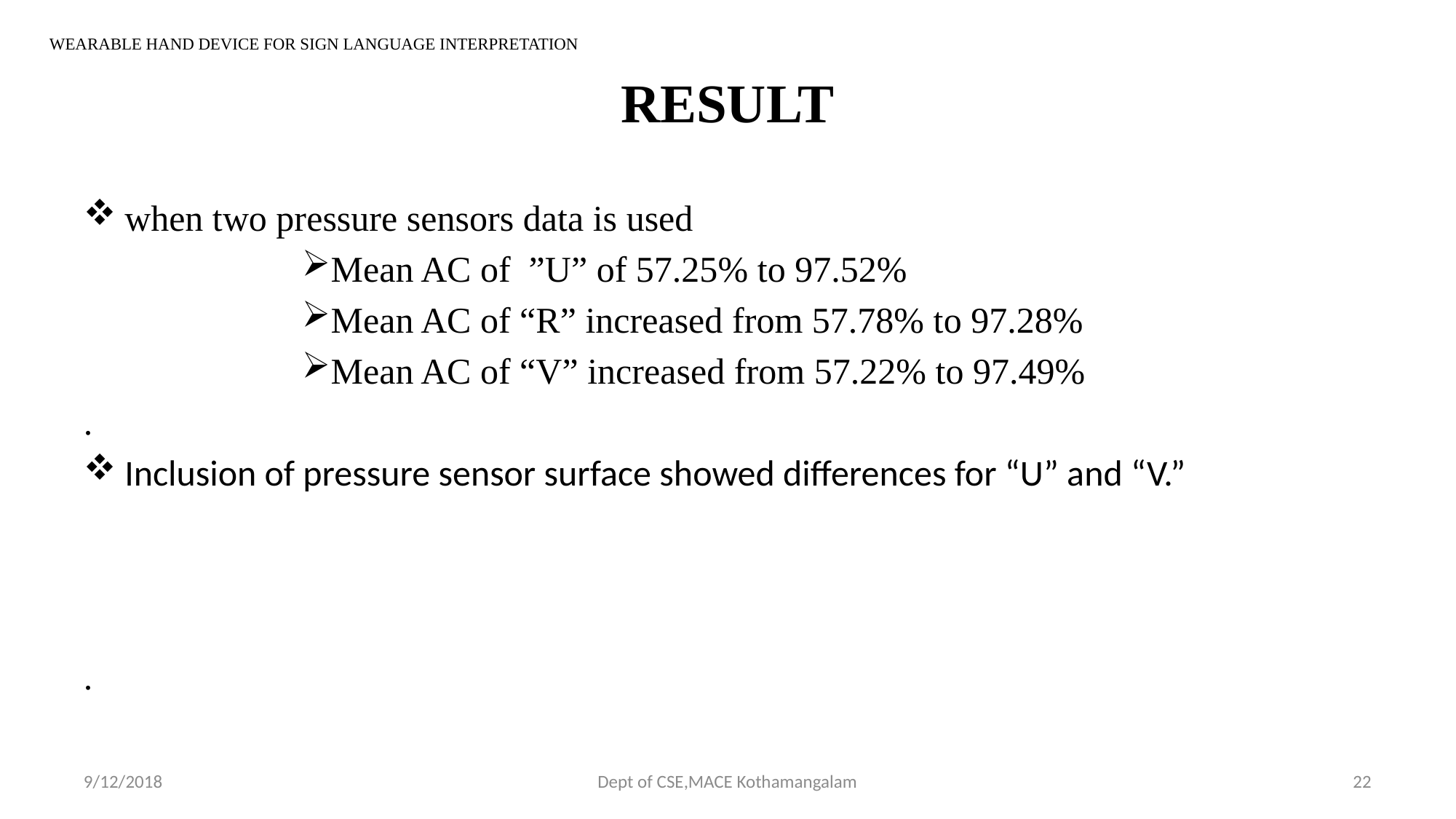

WEARABLE HAND DEVICE FOR SIGN LANGUAGE INTERPRETATION

# RESULT

when two pressure sensors data is used
Mean AC of  ”U” of 57.25% to 97.52%
Mean AC of “R” increased from 57.78% to 97.28%
Mean AC of “V” increased from 57.22% to 97.49%
.
Inclusion of pressure sensor surface showed differences for “U” and “V.”

.
9/12/2018
Dept of CSE,MACE Kothamangalam
22